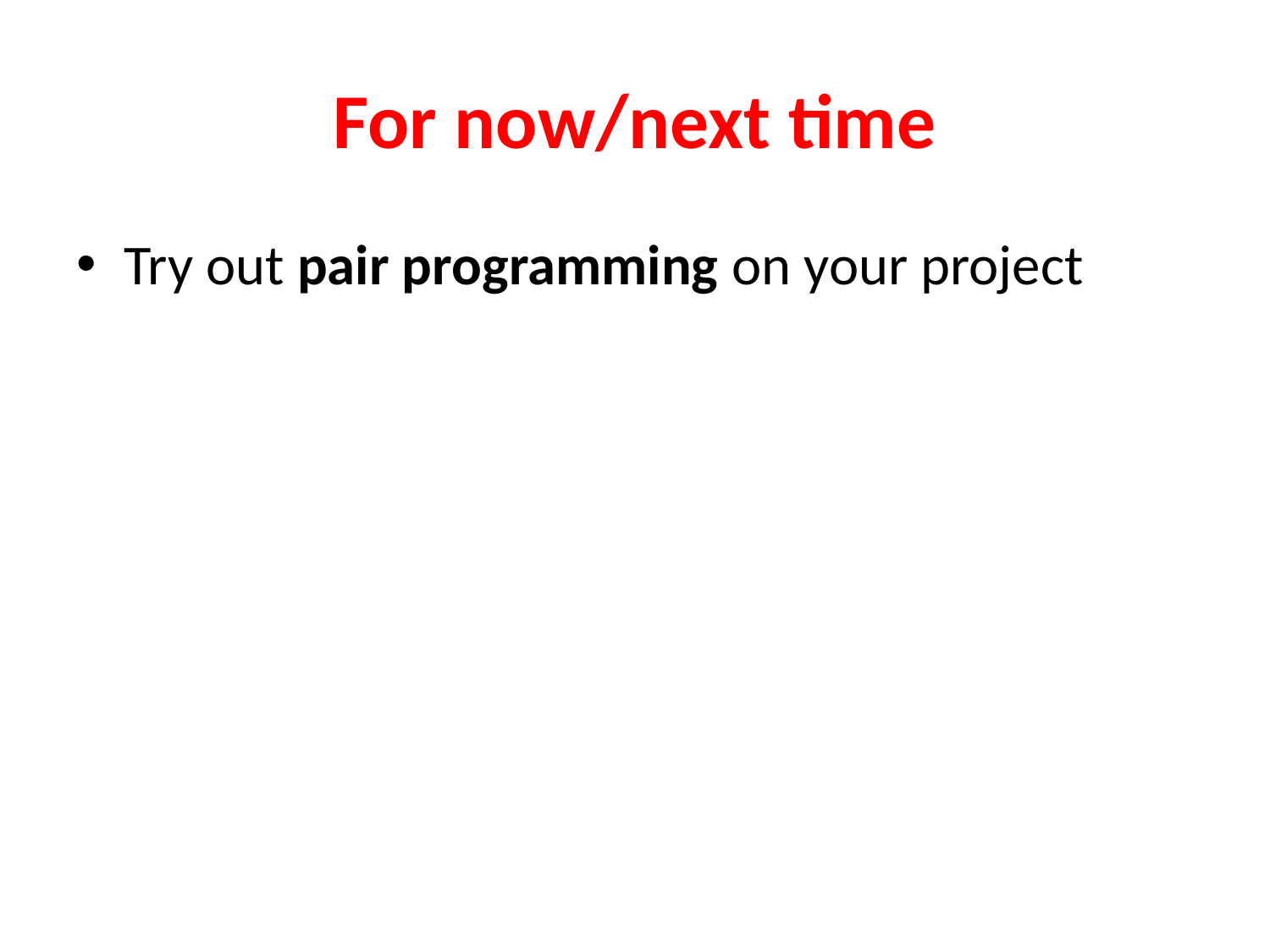

# For now/next time
Try out pair programming on your project